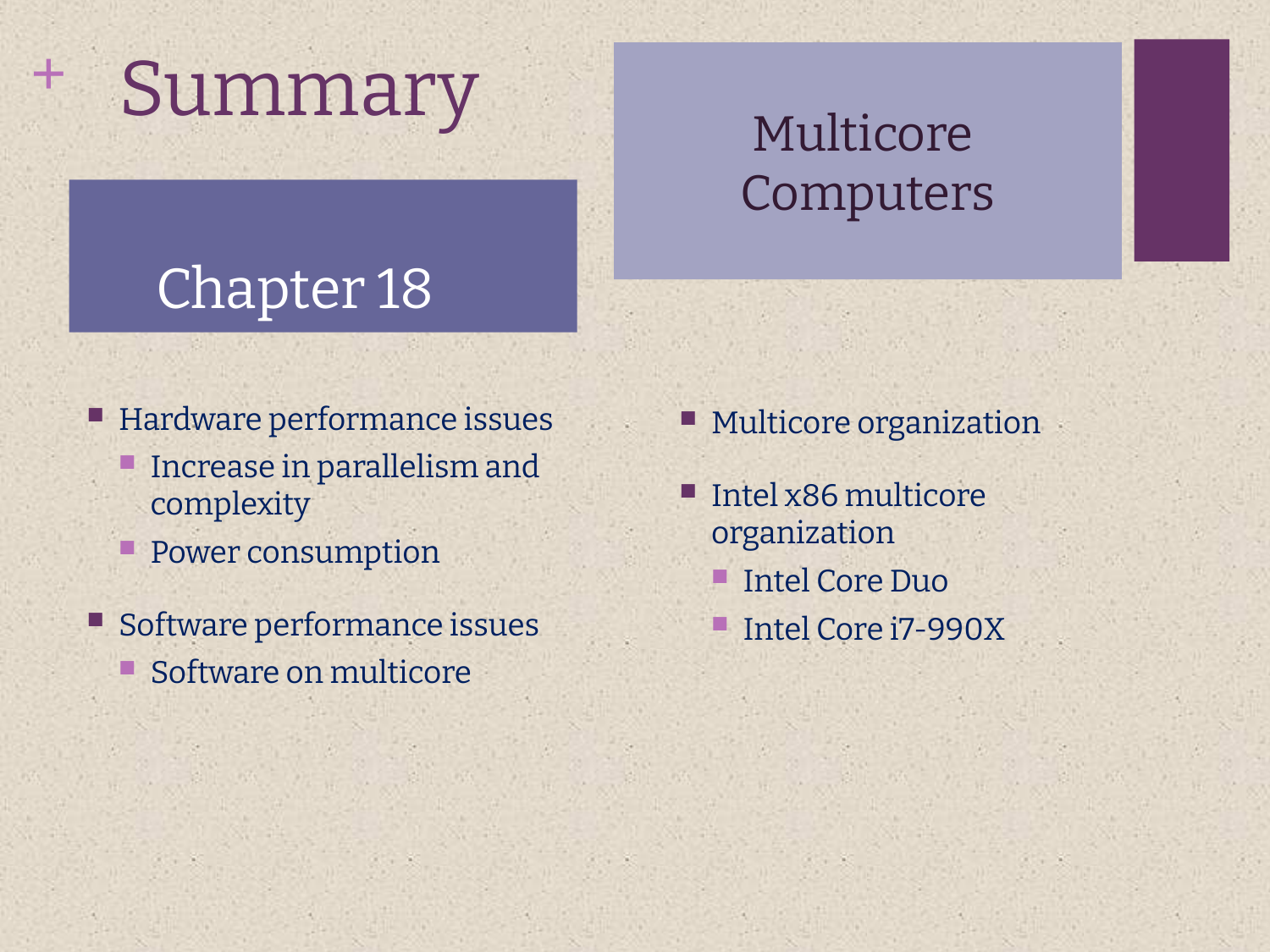

# Summary
Multicore
Computers

Chapter 18

Hardware performance issues
Increase in parallelism and complexity
Power consumption
Software performance issues
Software on multicore
Multicore organization
Intel x86 multicore organization
Intel Core Duo
Intel Core i7-990X